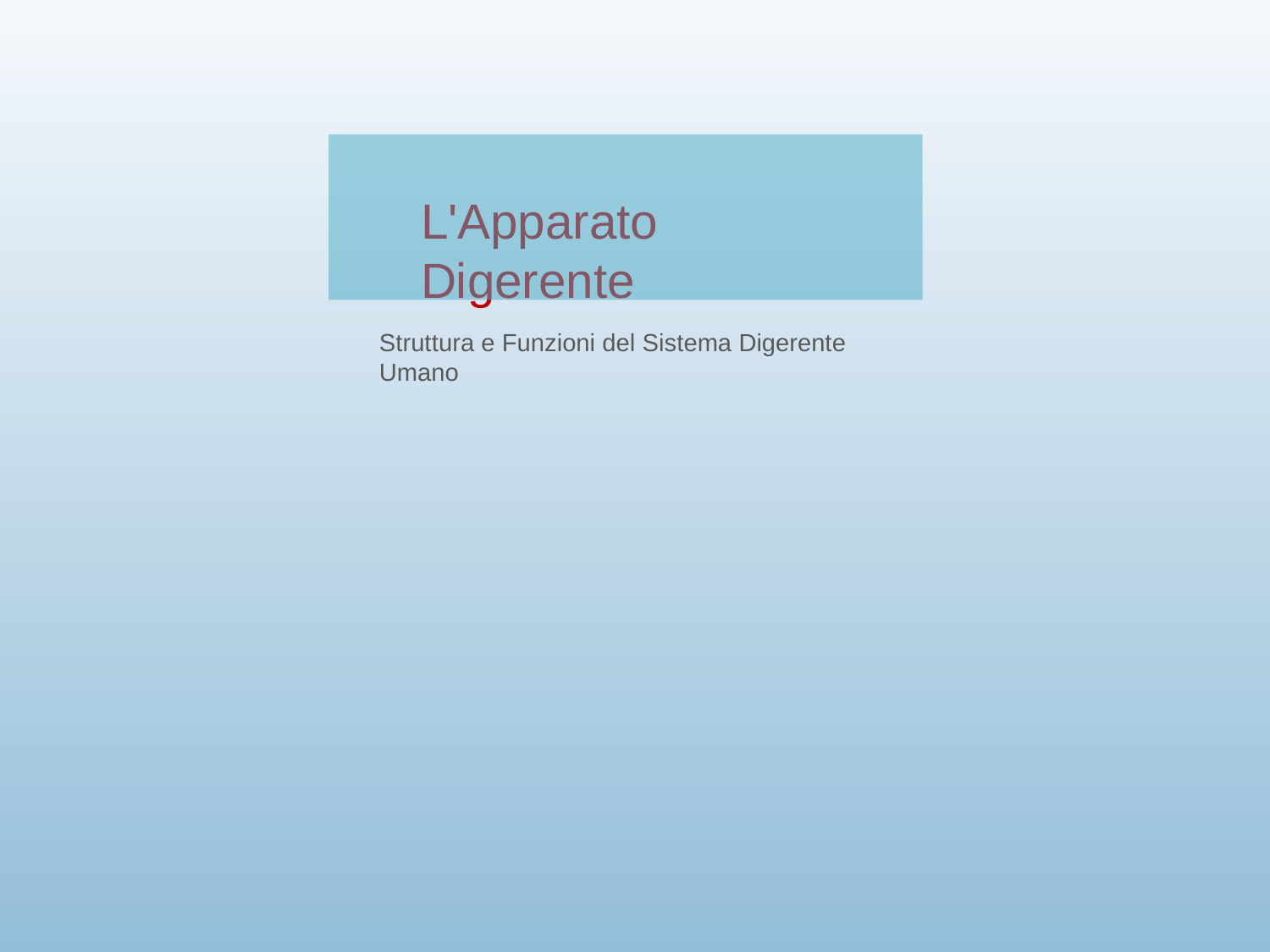

L'Apparato Digerente
Struttura e Funzioni del Sistema Digerente Umano